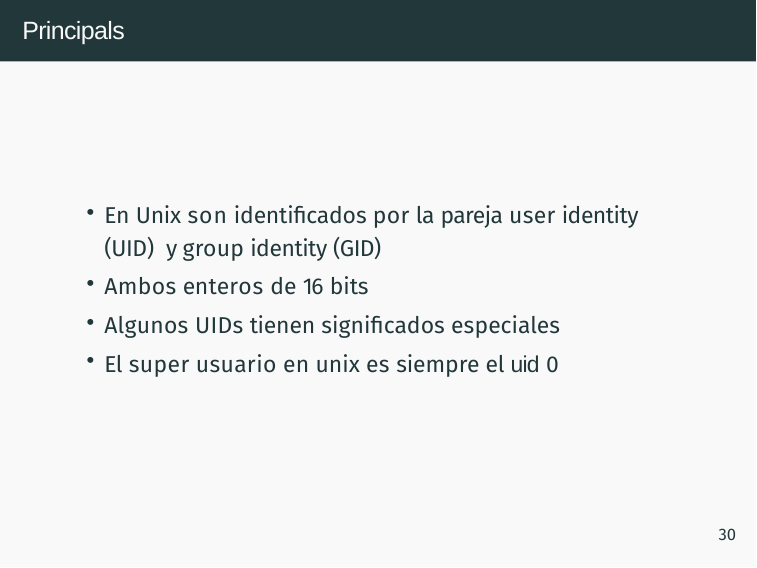

# Principals
En Unix son identificados por la pareja user identity (UID)  y group identity (GID)
Ambos enteros de 16 bits
Algunos UIDs tienen significados especiales
El super usuario en unix es siempre el uid 0
30